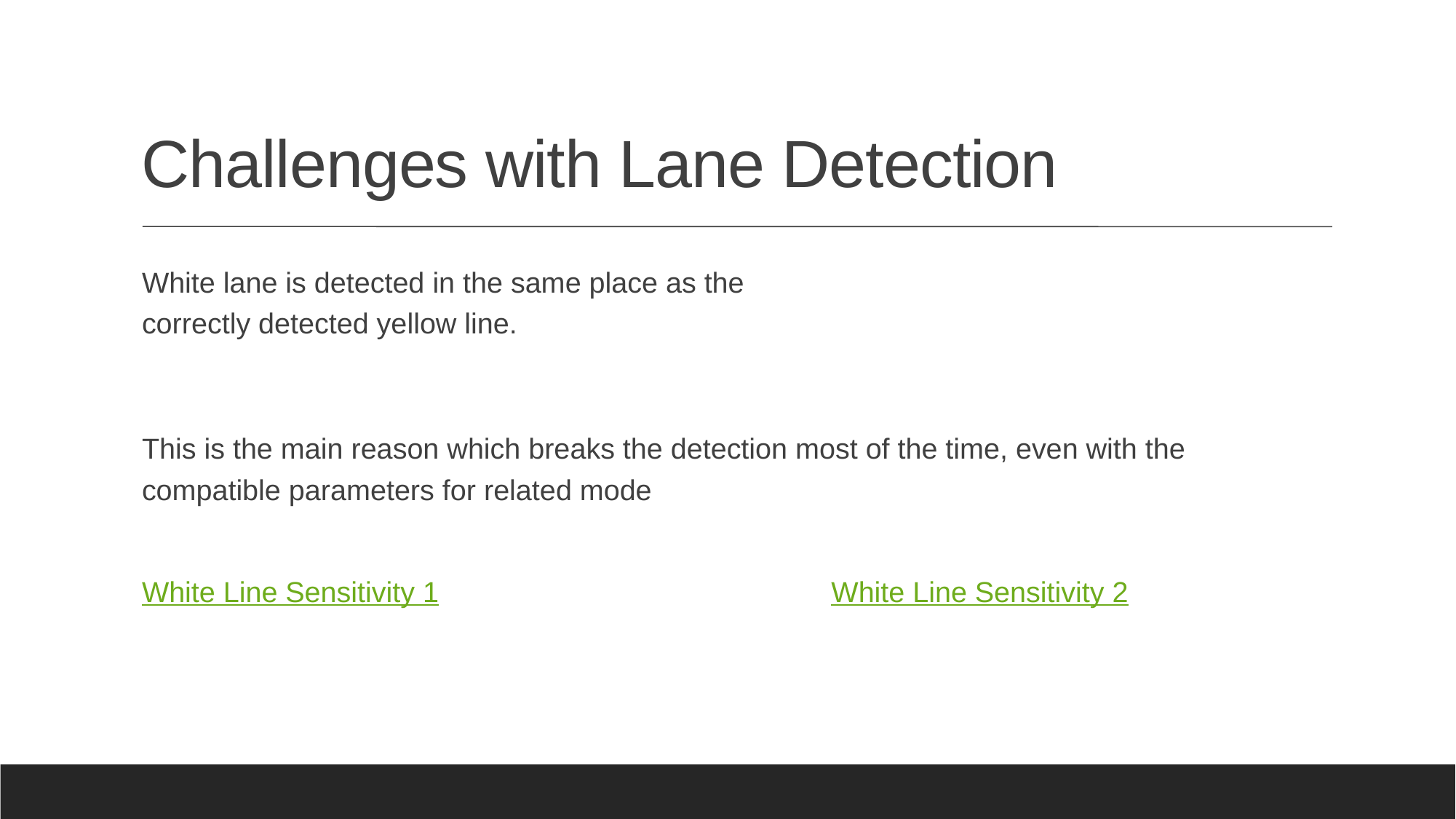

Challenges with Lane Detection
White lane is detected in the same place as the
correctly detected yellow line.

This is the main reason which breaks the detection most of the time, even with the compatible parameters for related mode
White Line Sensitivity 1                                                 White Line Sensitivity 2